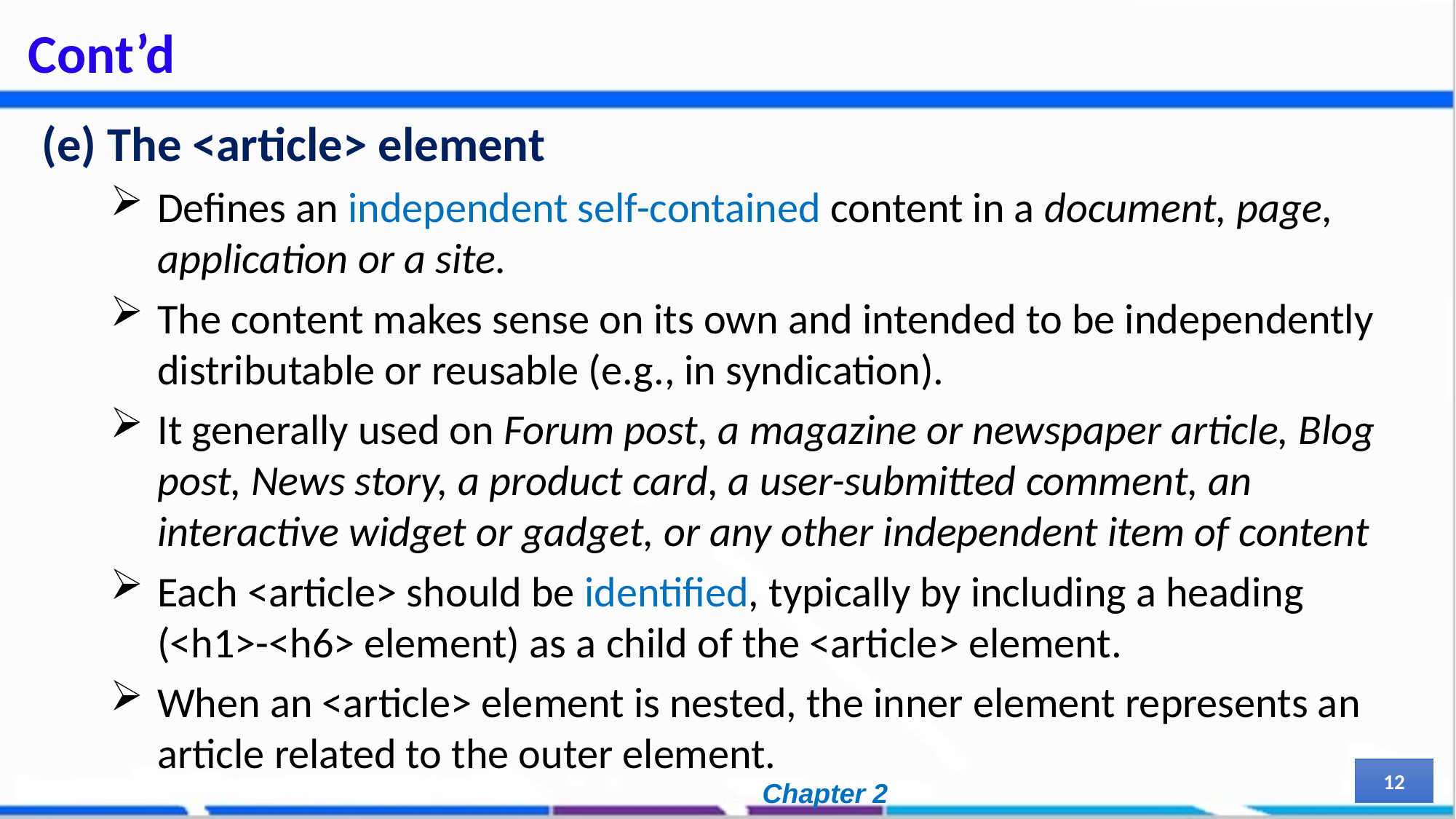

# Cont’d
(e) The <article> element
Defines an independent self-contained content in a document, page, application or a site.
The content makes sense on its own and intended to be independently distributable or reusable (e.g., in syndication).
It generally used on Forum post, a magazine or newspaper article, Blog post, News story, a product card, a user-submitted comment, an interactive widget or gadget, or any other independent item of content
Each <article> should be identified, typically by including a heading (<h1>-<h6> element) as a child of the <article> element.
When an <article> element is nested, the inner element represents an article related to the outer element.
12
Chapter 2